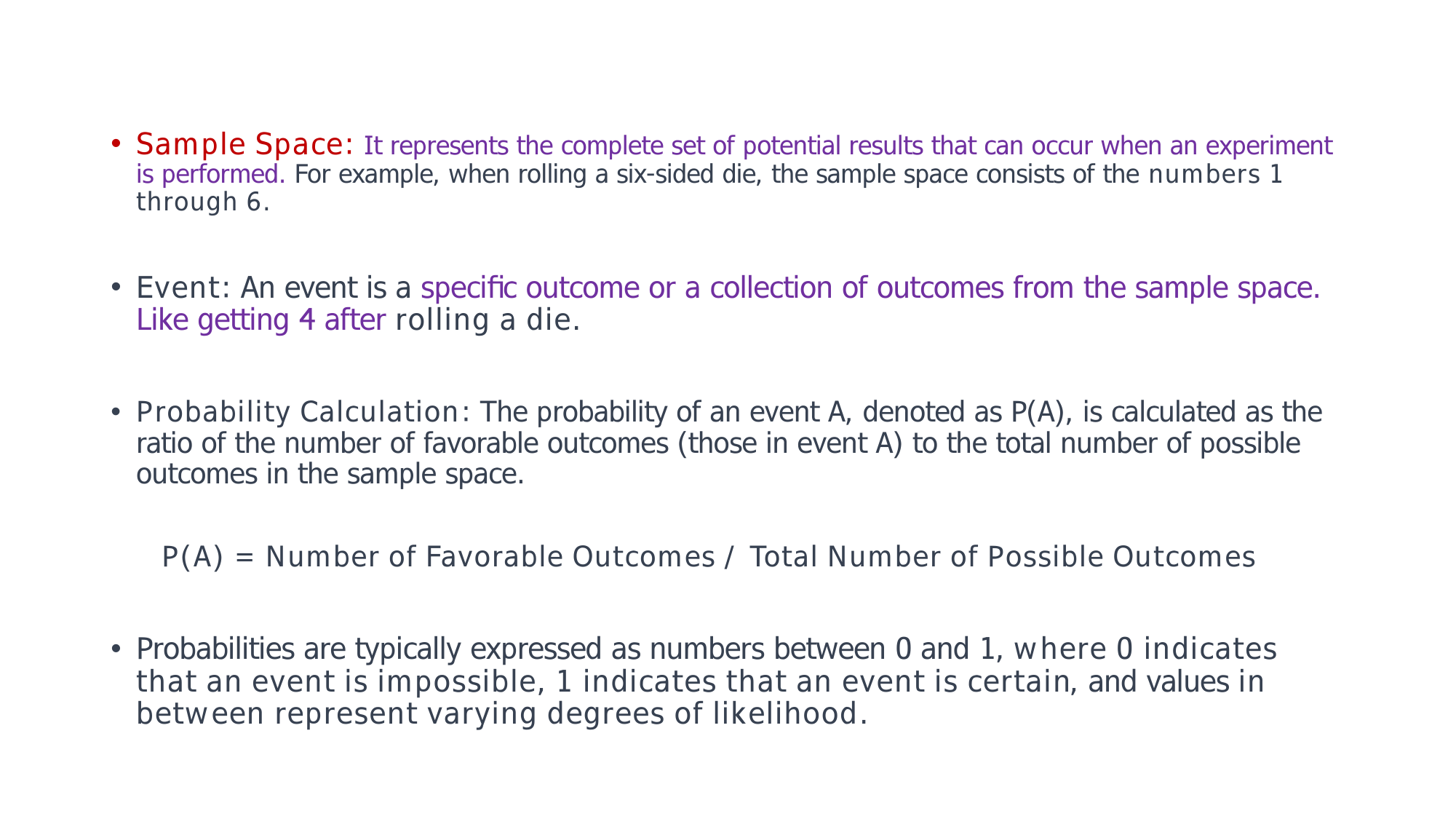

Sample Space: It represents the complete set of potential results that can occur when an experiment is performed. For example, when rolling a six-sided die, the sample space consists of the numbers 1 through 6.

Event: An event is a specific outcome or a collection of outcomes from the sample space. Like getting 4 after rolling a die.

Probability Calculation: The probability of an event A, denoted as P(A), is calculated as the ratio of the number of favorable outcomes (those in event A) to the total number of possible outcomes in the sample space.

P(A) = Number of Favorable Outcomes / Total Number of Possible Outcomes

Probabilities are typically expressed as numbers between 0 and 1, where 0 indicates that an event is impossible, 1 indicates that an event is certain, and values in between represent varying degrees of likelihood.